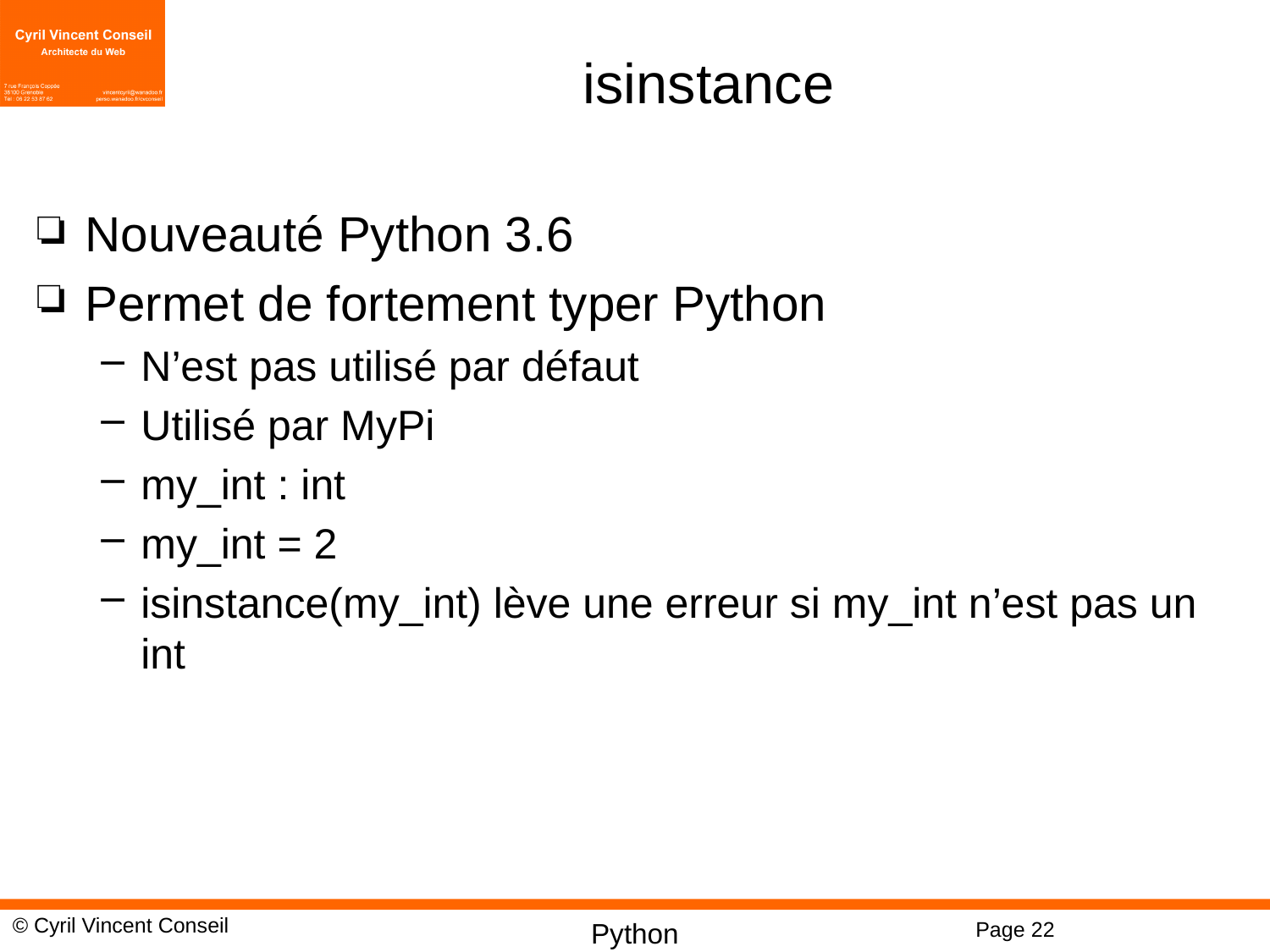

# isinstance
Nouveauté Python 3.6
Permet de fortement typer Python
N’est pas utilisé par défaut
Utilisé par MyPi
my_int : int
my_int = 2
isinstance(my_int) lève une erreur si my_int n’est pas un int